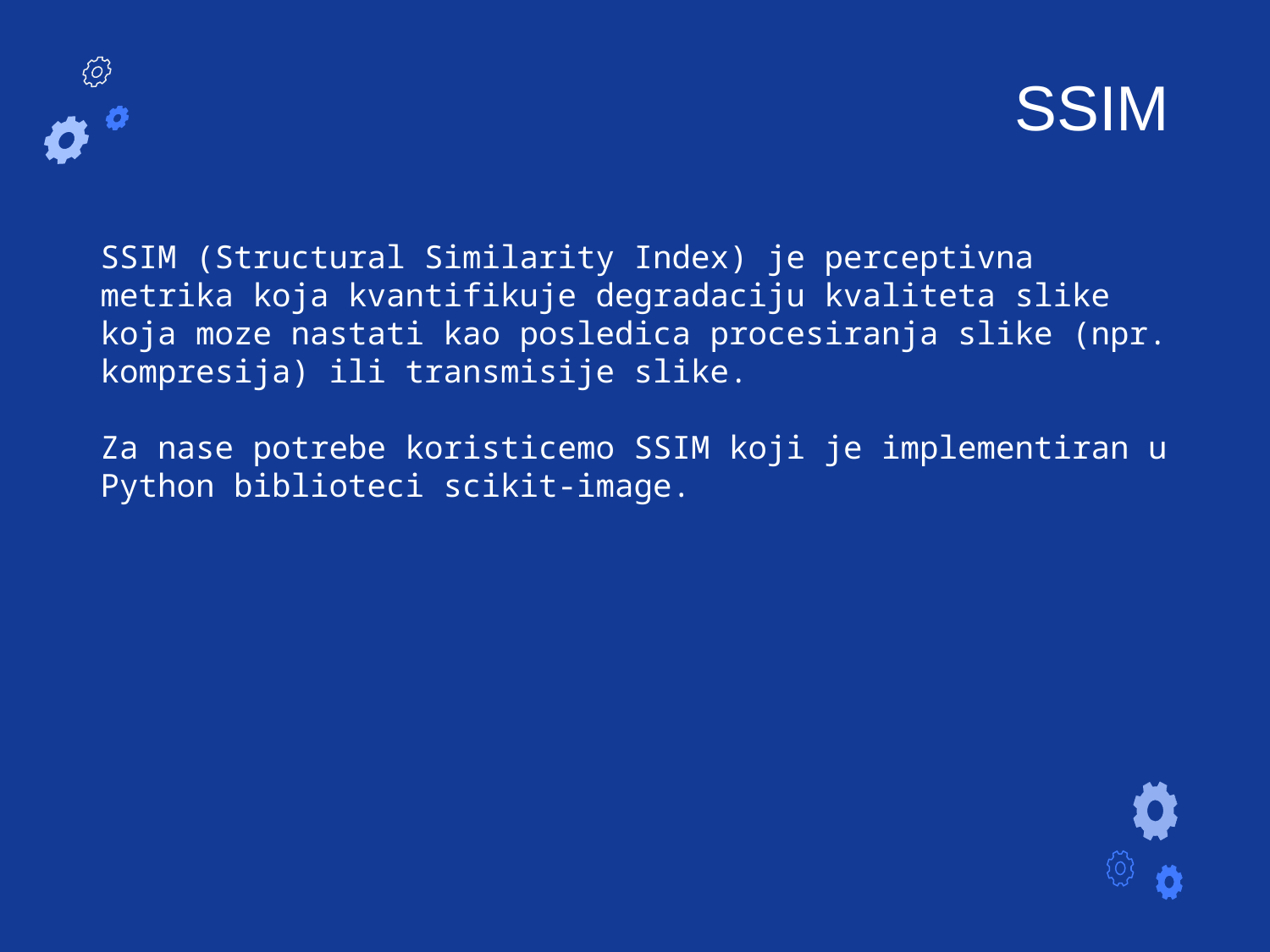

# SSIM
SSIM (Structural Similarity Index) je perceptivna metrika koja kvantifikuje degradaciju kvaliteta slike koja moze nastati kao posledica procesiranja slike (npr. kompresija) ili transmisije slike.

Za nase potrebe koristicemo SSIM koji je implementiran u Python biblioteci scikit-image.